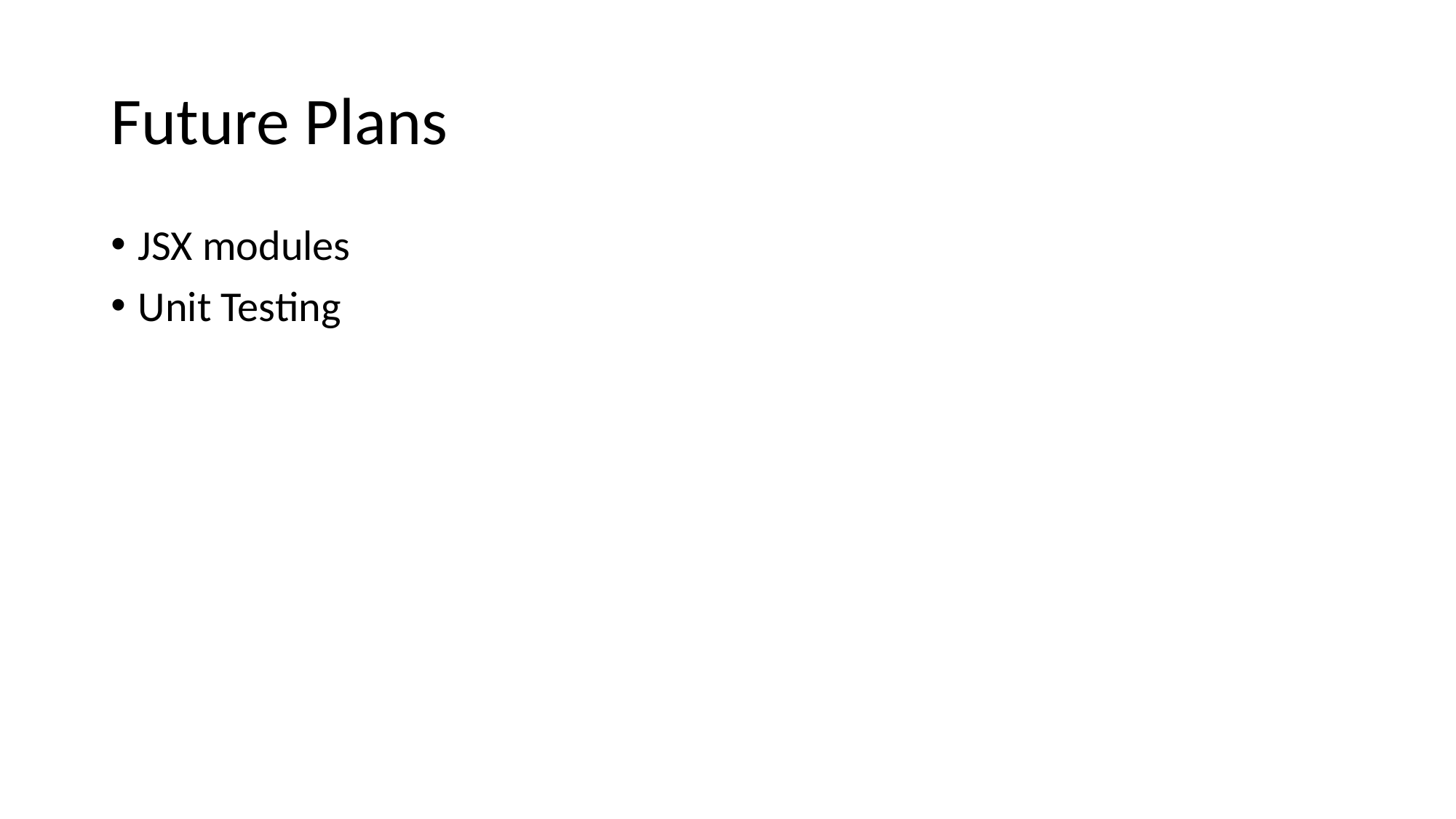

# Future Plans
JSX modules
Unit Testing